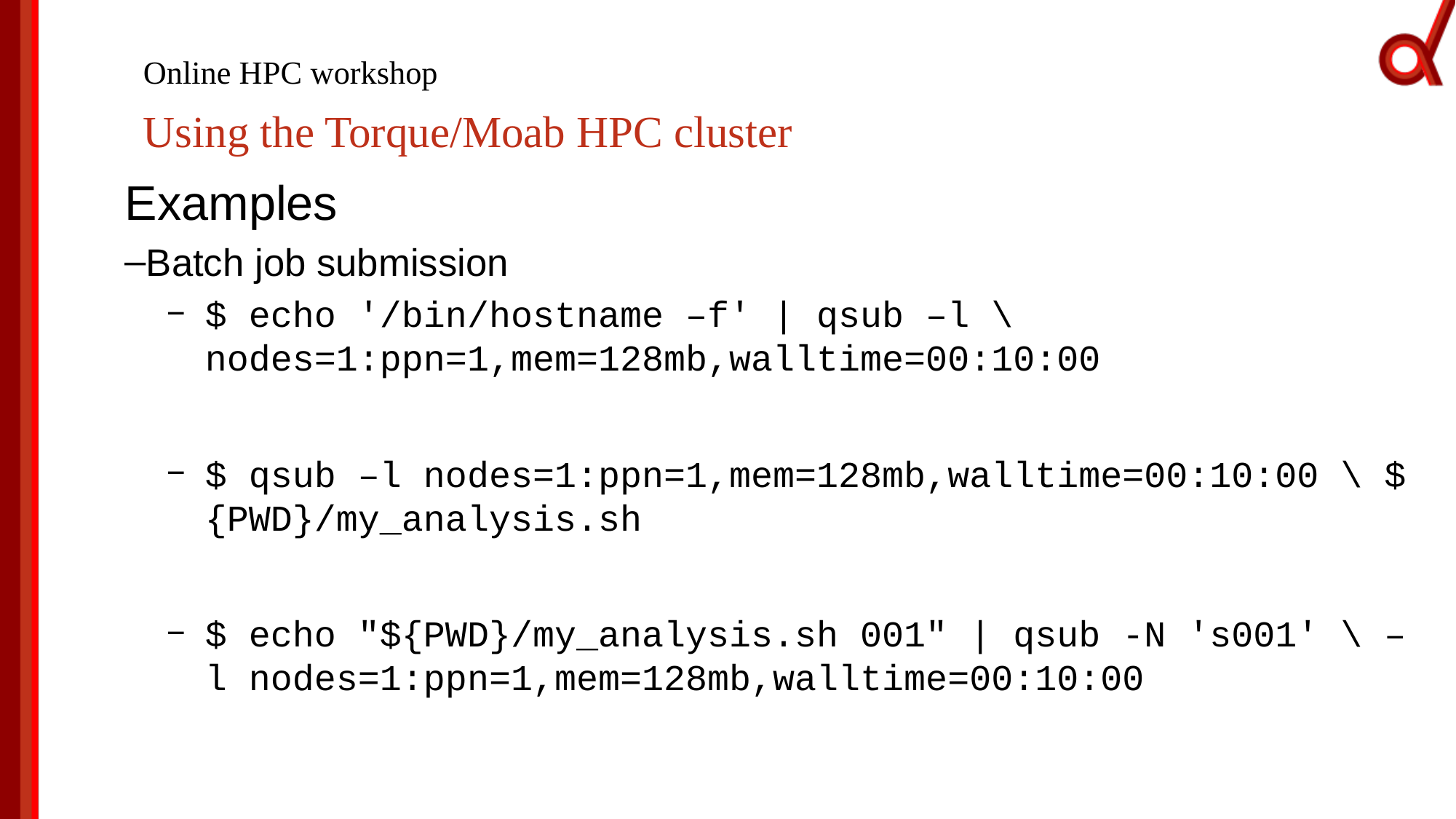

# Online HPC workshop
Using the Torque/Moab HPC cluster
Examples
Batch job submission
$ echo '/bin/hostname –f' | qsub –l \ nodes=1:ppn=1,mem=128mb,walltime=00:10:00

$ qsub –l nodes=1:ppn=1,mem=128mb,walltime=00:10:00 \ ${PWD}/my_analysis.sh

$ echo "${PWD}/my_analysis.sh 001" | qsub -N 's001' \ –l nodes=1:ppn=1,mem=128mb,walltime=00:10:00